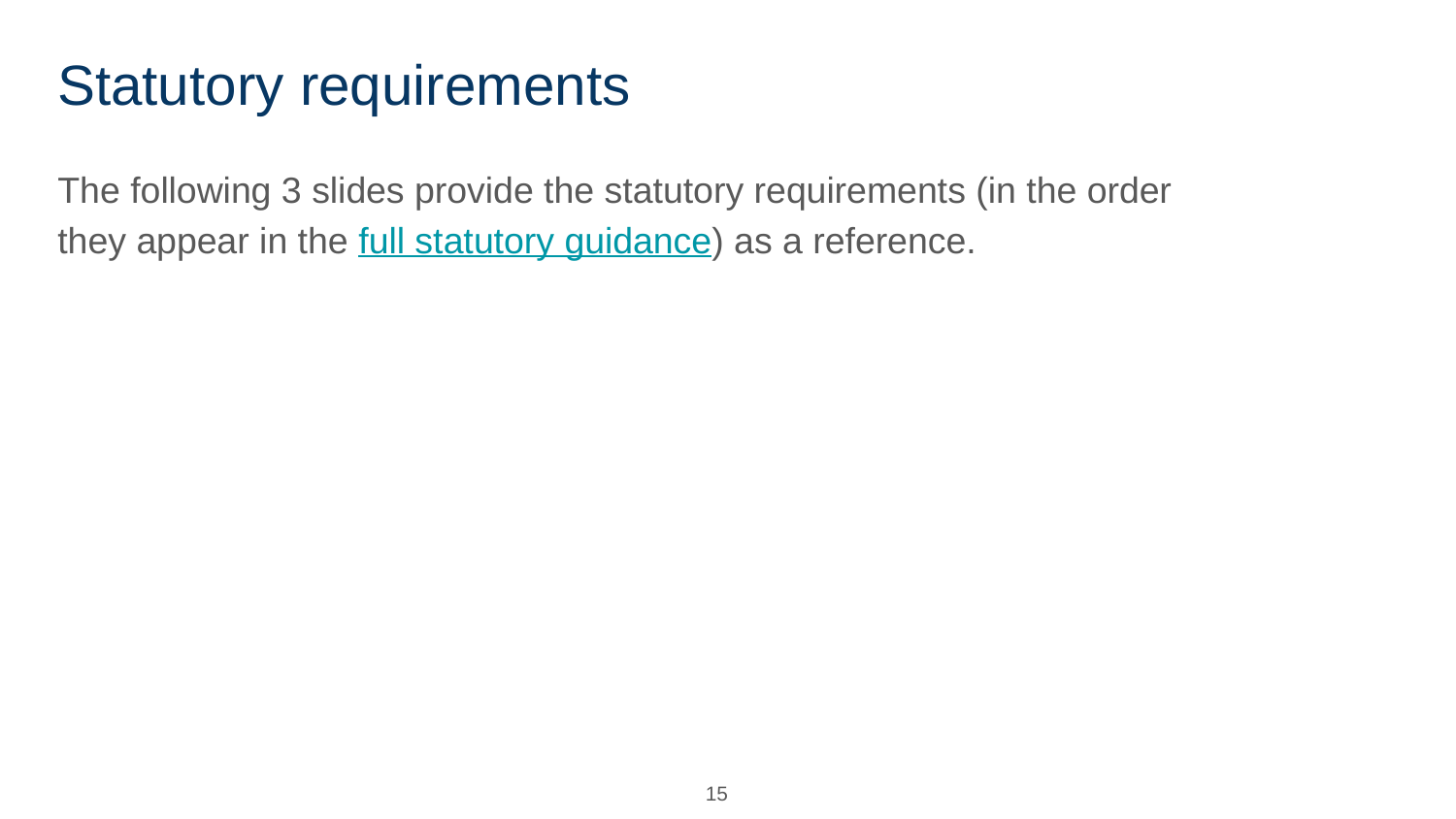

# Statutory requirements

The following 3 slides provide the statutory requirements (in the order they appear in the full statutory guidance) as a reference.

15